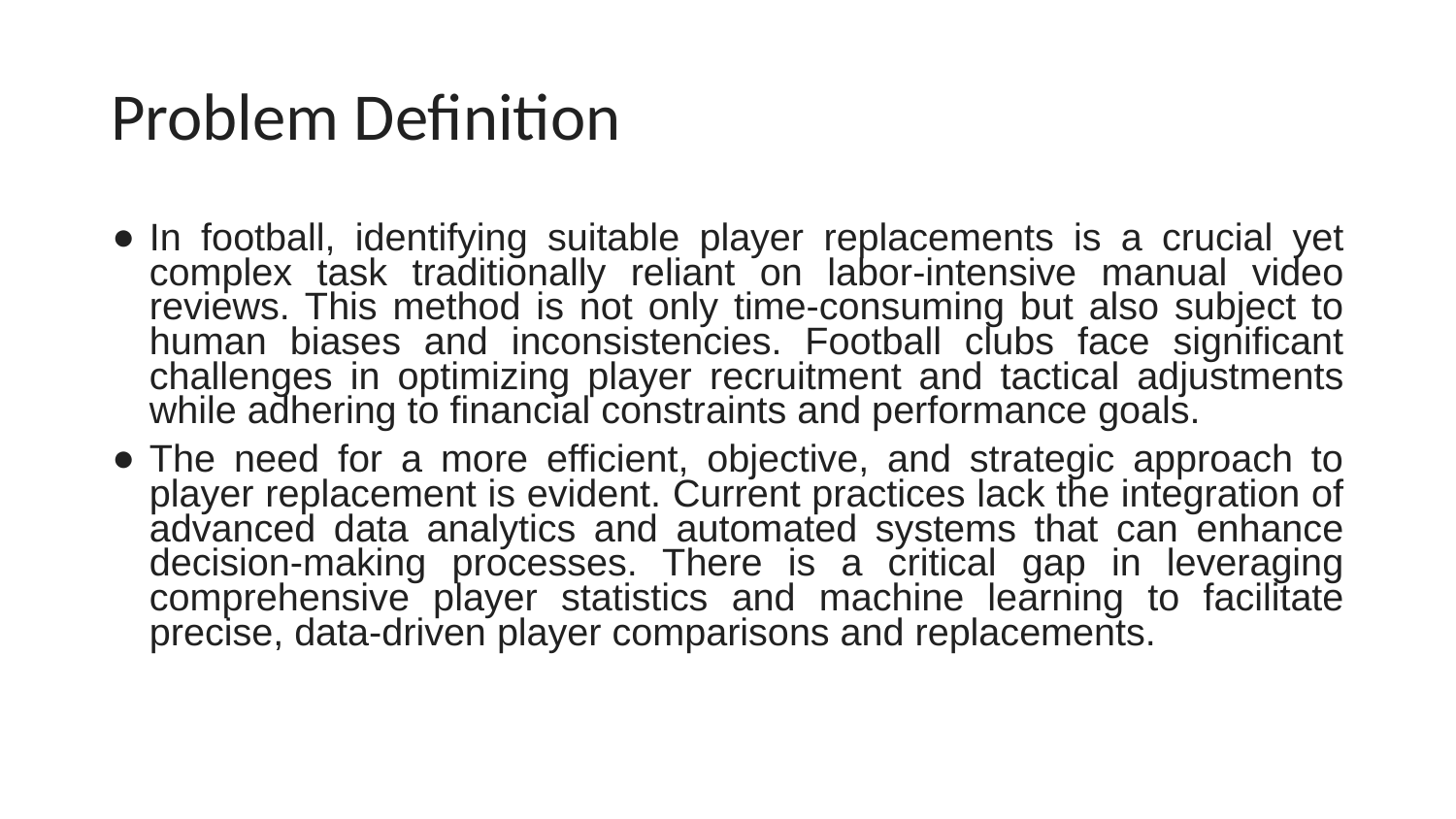

# Problem Definition
In football, identifying suitable player replacements is a crucial yet complex task traditionally reliant on labor-intensive manual video reviews. This method is not only time-consuming but also subject to human biases and inconsistencies. Football clubs face significant challenges in optimizing player recruitment and tactical adjustments while adhering to financial constraints and performance goals.
The need for a more efficient, objective, and strategic approach to player replacement is evident. Current practices lack the integration of advanced data analytics and automated systems that can enhance decision-making processes. There is a critical gap in leveraging comprehensive player statistics and machine learning to facilitate precise, data-driven player comparisons and replacements.